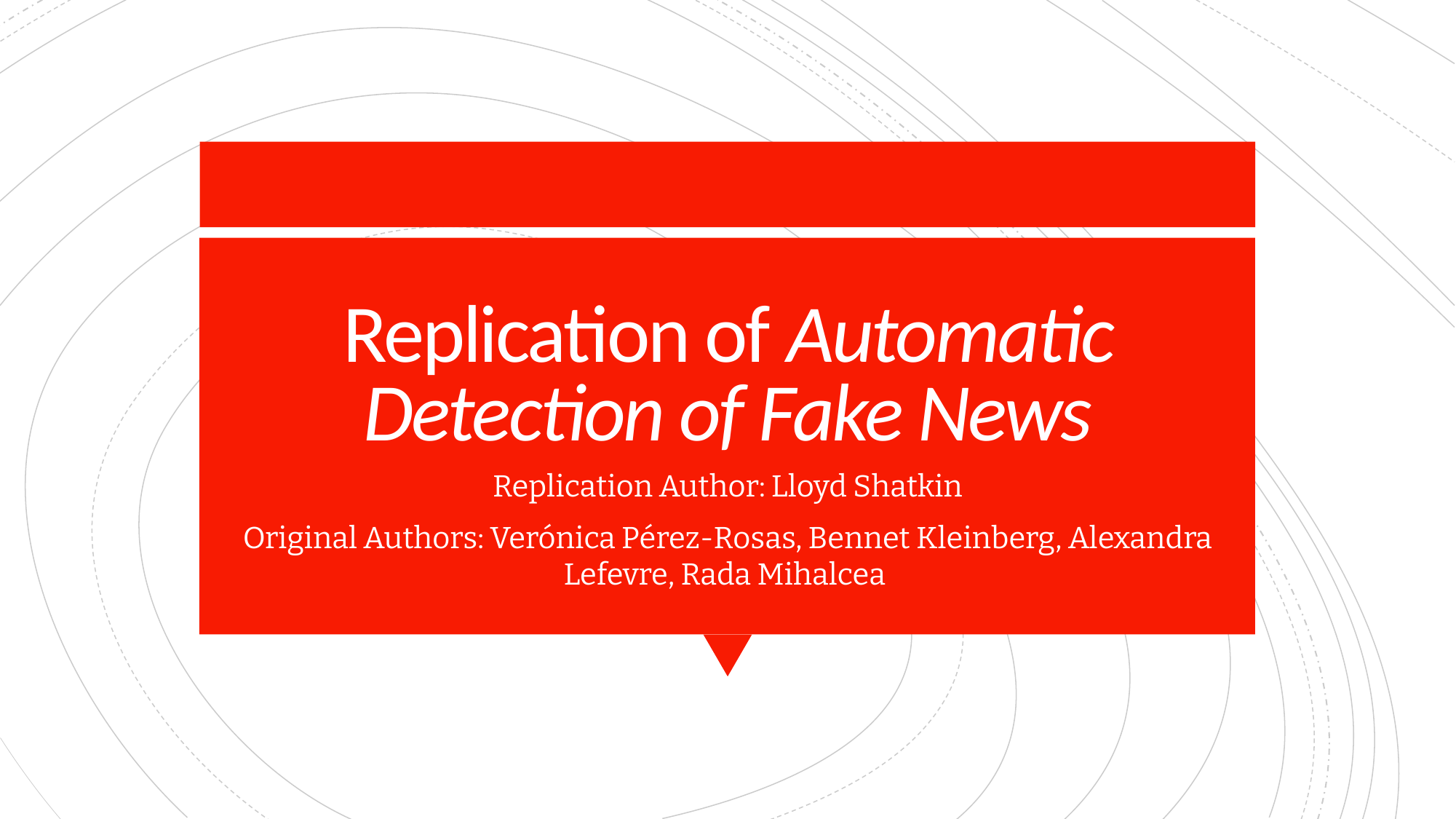

# Replication of Automatic Detection of Fake News
Replication Author: Lloyd Shatkin
Original Authors: Verónica Pérez-Rosas, Bennet Kleinberg, Alexandra Lefevre, Rada Mihalcea